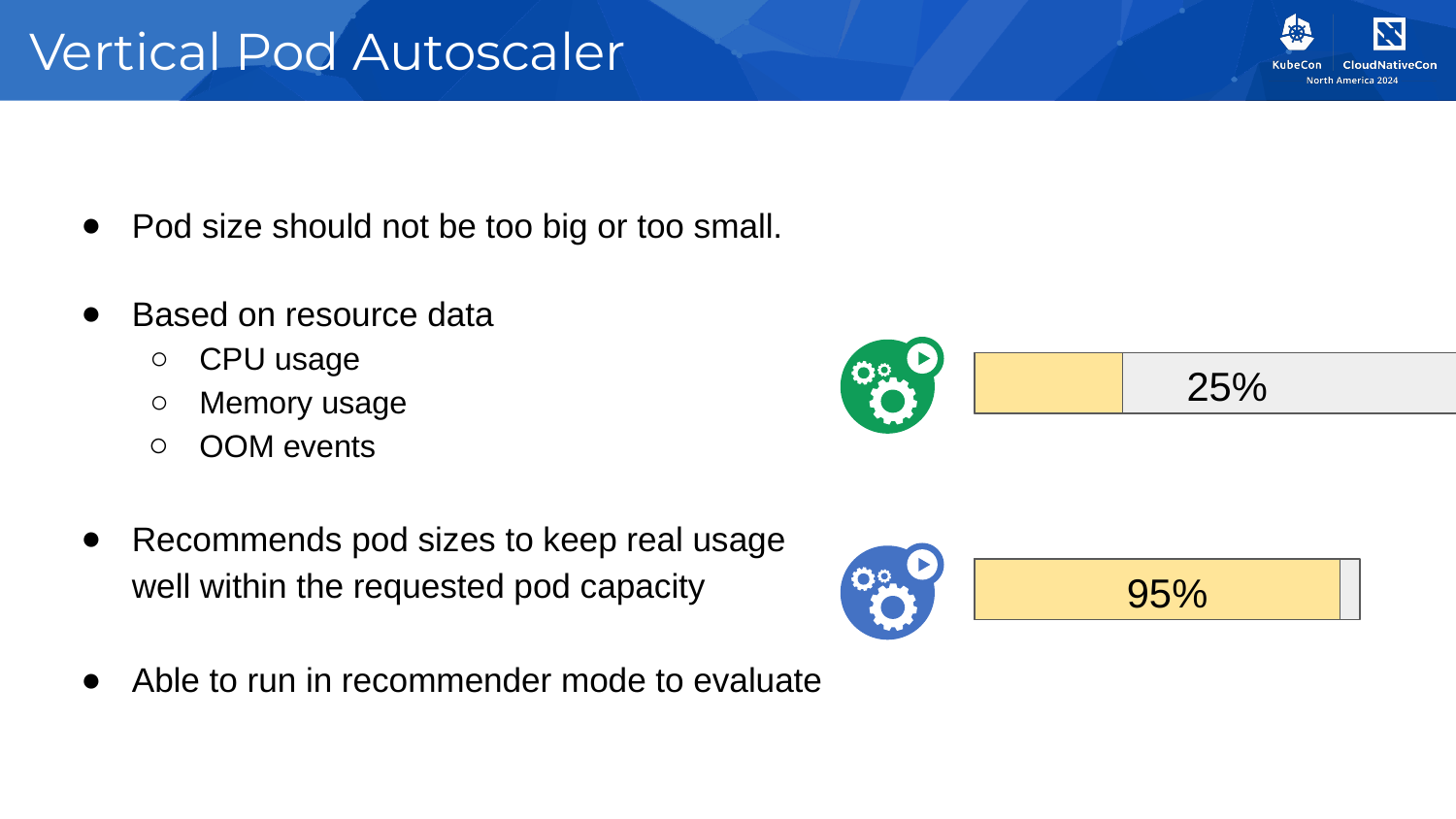

# Vertical Pod Autoscaler
Pod size should not be too big or too small.
Based on resource data
CPU usage
Memory usage
OOM events
Recommends pod sizes to keep real usage well within the requested pod capacity
Able to run in recommender mode to evaluate

25%

95%